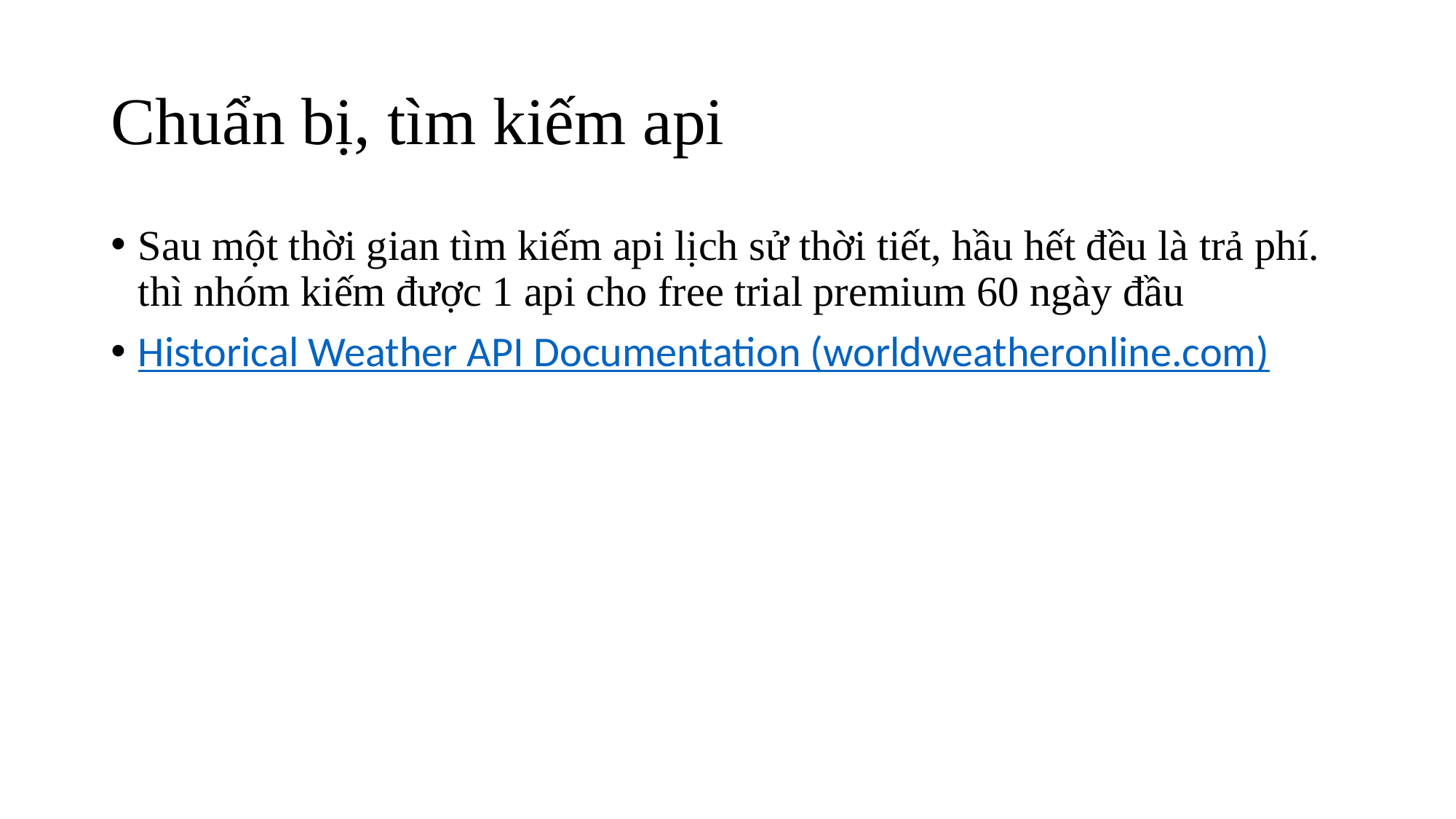

# Chuẩn bị, tìm kiếm api
Sau một thời gian tìm kiếm api lịch sử thời tiết, hầu hết đều là trả phí. thì nhóm kiếm được 1 api cho free trial premium 60 ngày đầu
Historical Weather API Documentation (worldweatheronline.com)